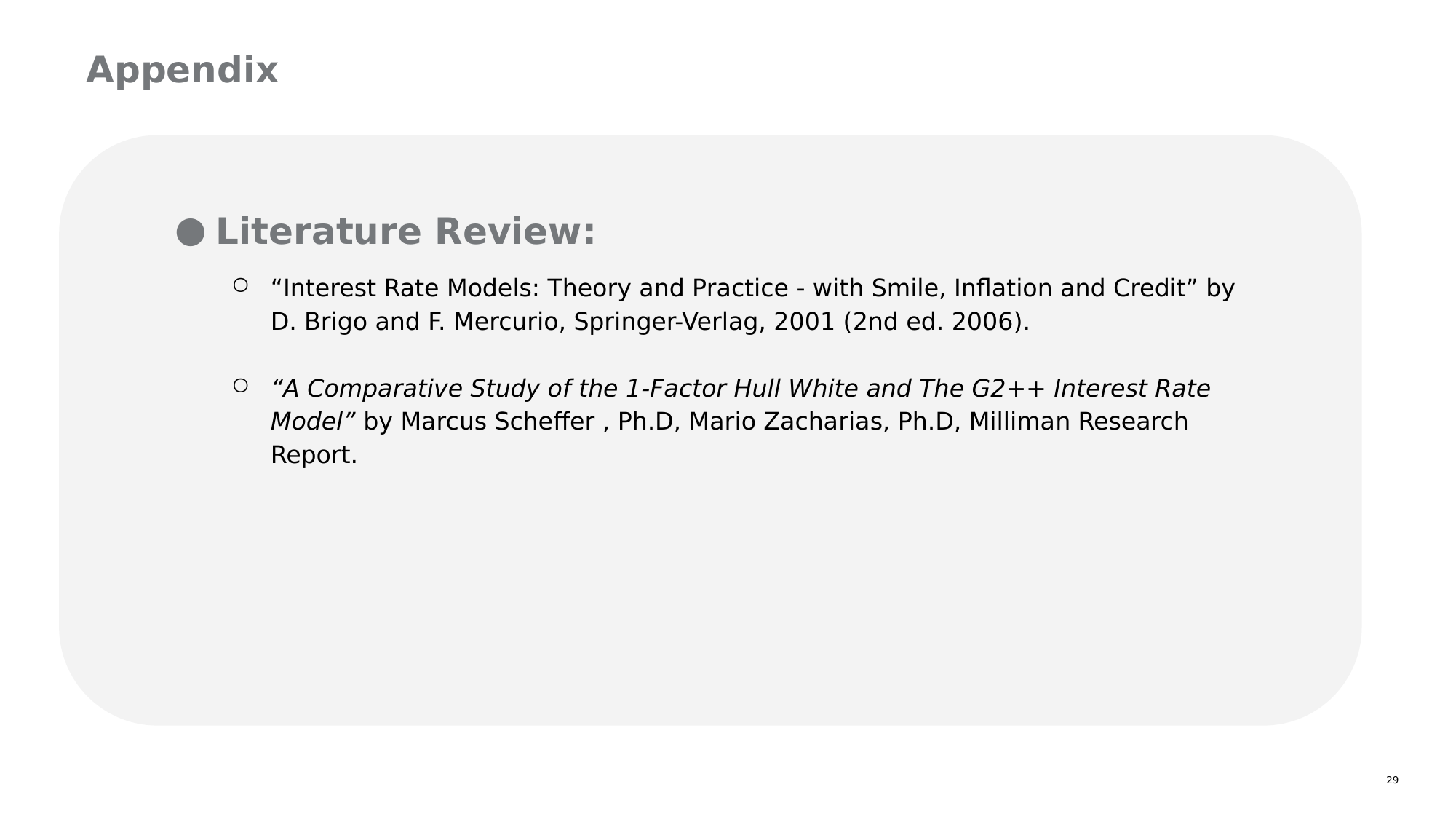

Appendix

Literature Review:

“Interest Rate Models: Theory and Practice - with Smile, Inflation and Credit” by D. Brigo and F. Mercurio, Springer-Verlag, 2001 (2nd ed. 2006).

“A Comparative Study of the 1-Factor Hull White and The G2++ Interest Rate Model” by Marcus Scheffer , Ph.D, Mario Zacharias, Ph.D, Milliman Research Report.